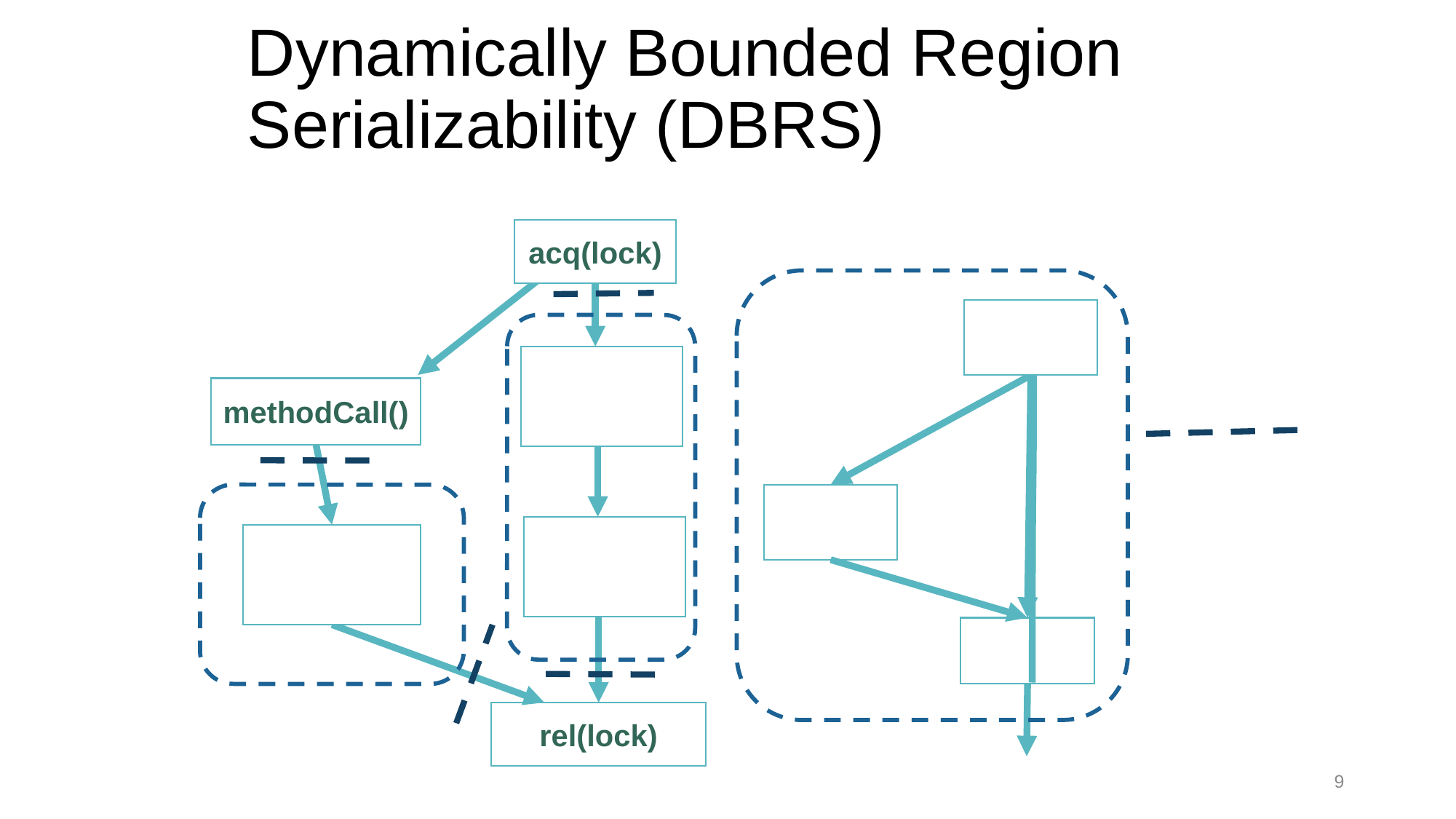

# Dynamically Bounded Region Serializability (DBRS)
acq(lock)

methodCall()

rel(lock)
9